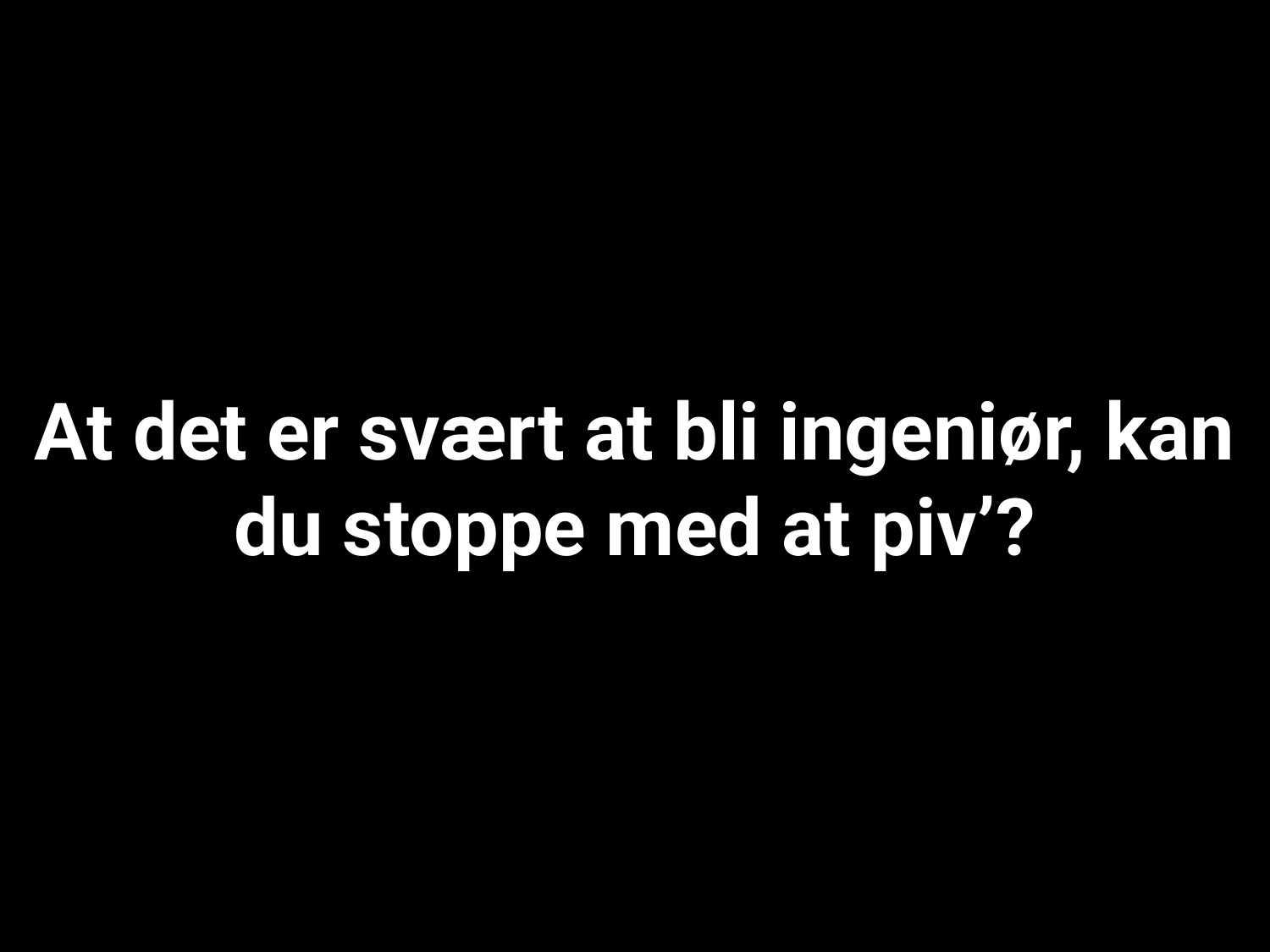

# At det er svært at bli ingeniør, kan du stoppe med at piv’?